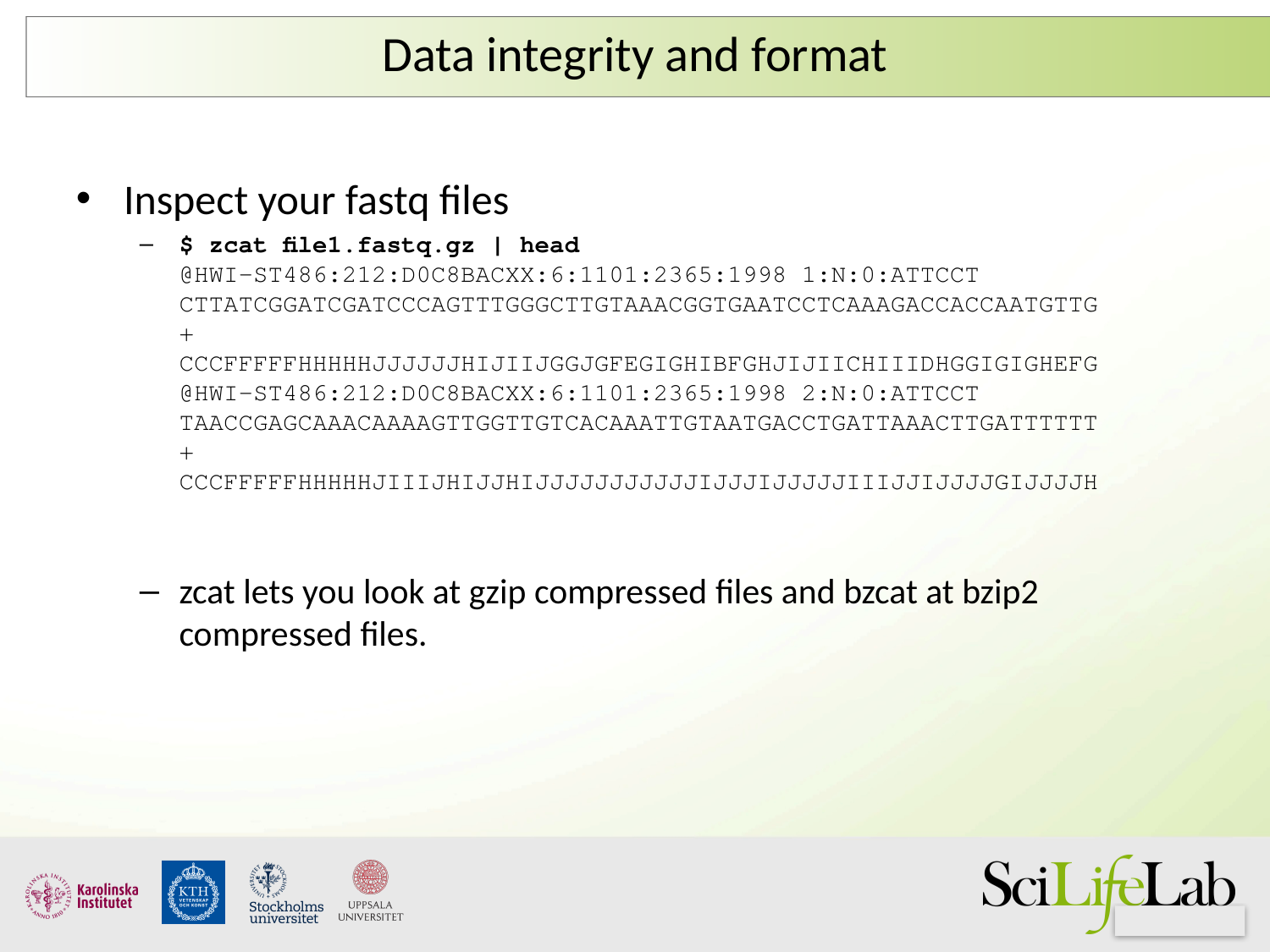

# Data integrity and format
Inspect your fastq files
$ zcat file1.fastq.gz | head
@HWI-ST486:212:D0C8BACXX:6:1101:2365:1998 1:N:0:ATTCCT CTTATCGGATCGATCCCAGTTTGGGCTTGTAAACGGTGAATCCTCAAAGACCACCAATGTTG
+
CCCFFFFFHHHHHJJJJJJHIJIIJGGJGFEGIGHIBFGHJIJIICHIIIDHGGIGIGHEFG
@HWI-ST486:212:D0C8BACXX:6:1101:2365:1998 2:N:0:ATTCCT
TAACCGAGCAAACAAAAGTTGGTTGTCACAAATTGTAATGACCTGATTAAACTTGATTTTTT
+
CCCFFFFFHHHHHJIIIJHIJJHIJJJJJJJJJJJIJJJIJJJJJIIIJJIJJJJGIJJJJH

zcat lets you look at gzip compressed files and bzcat at bzip2 compressed files.